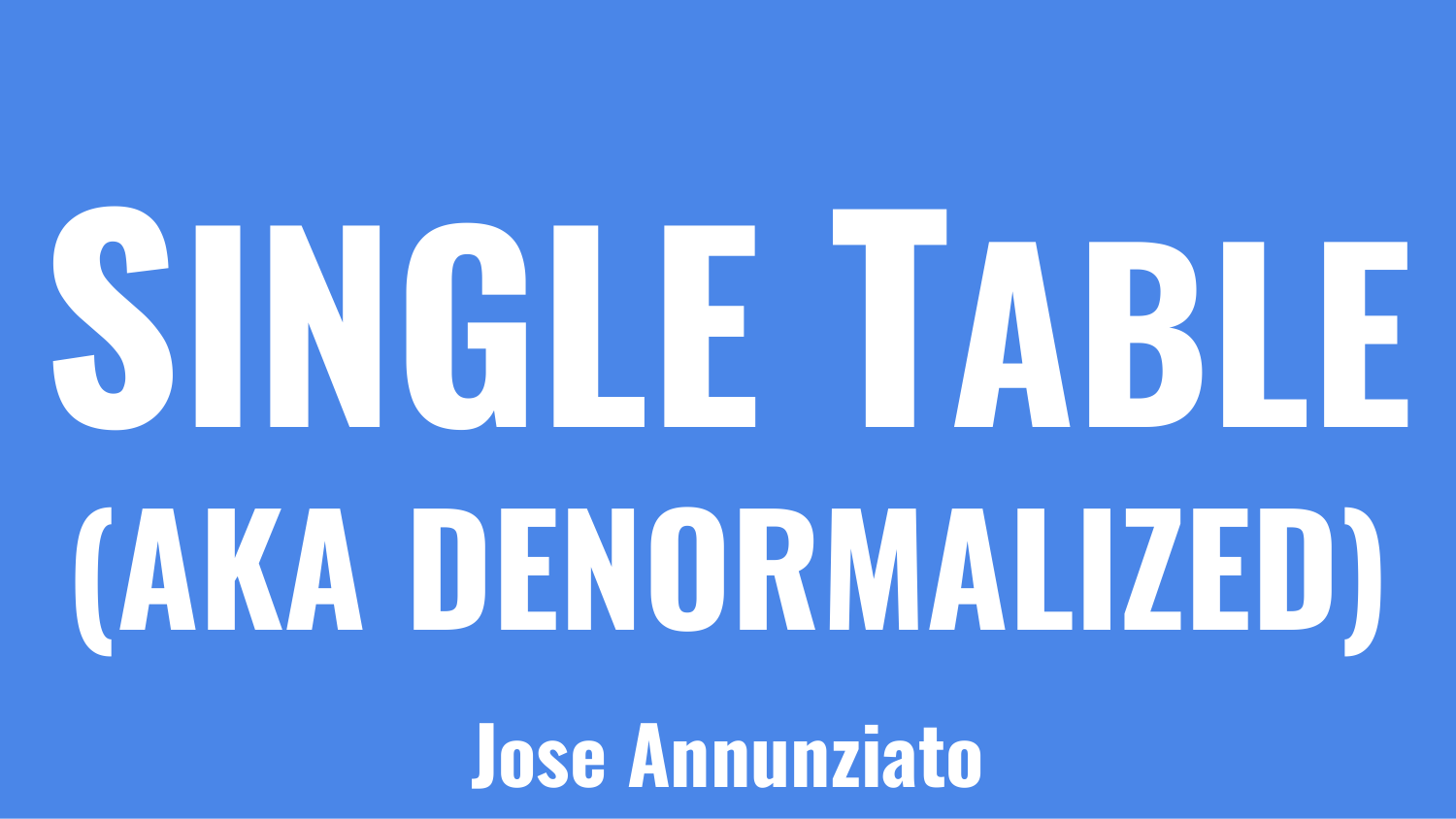

# SINGLE TABLE
(AKA DENORMALIZED)
Jose Annunziato